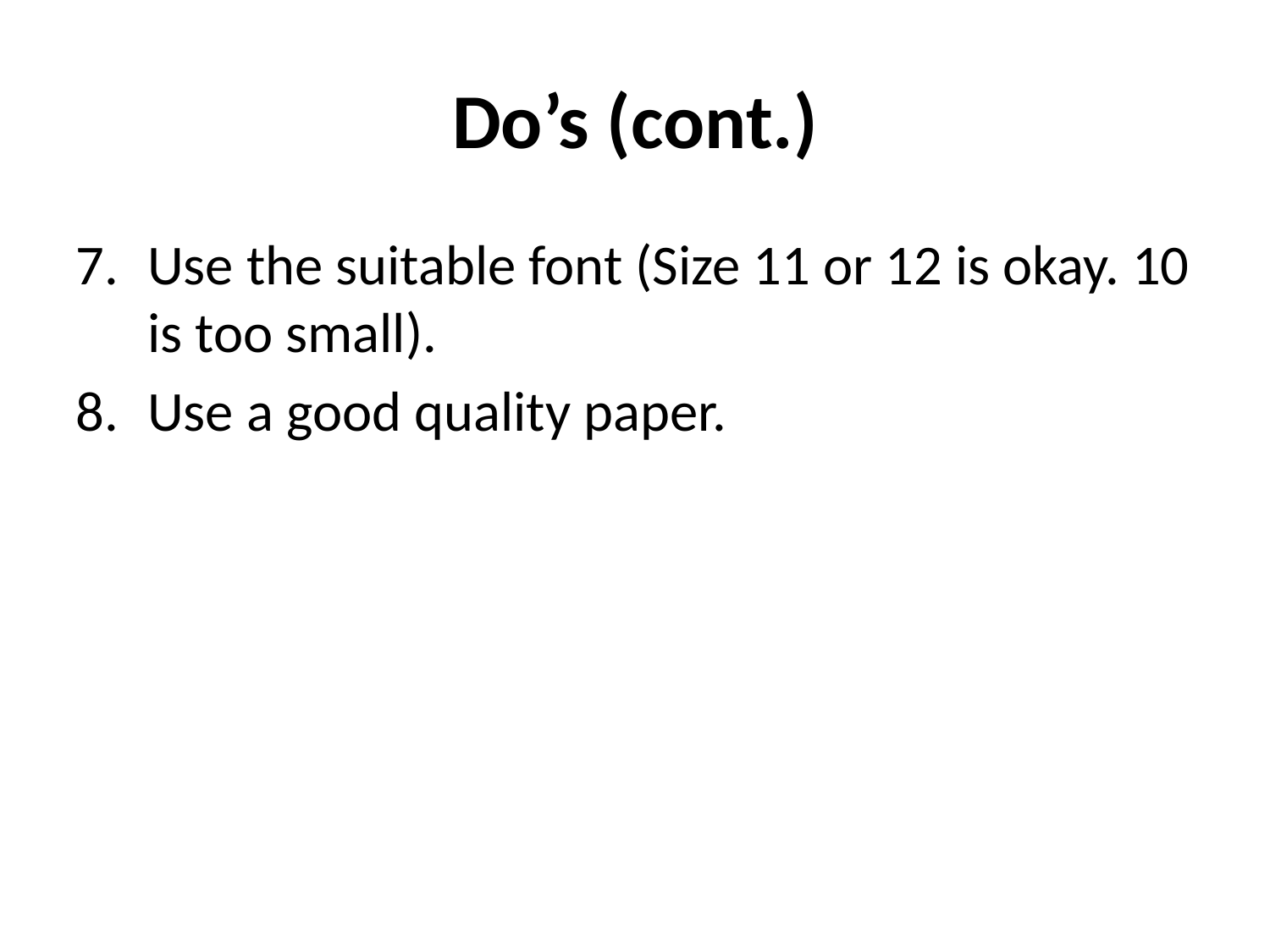

Do’s (cont.)
Use the suitable font (Size 11 or 12 is okay. 10 is too small).
Use a good quality paper.